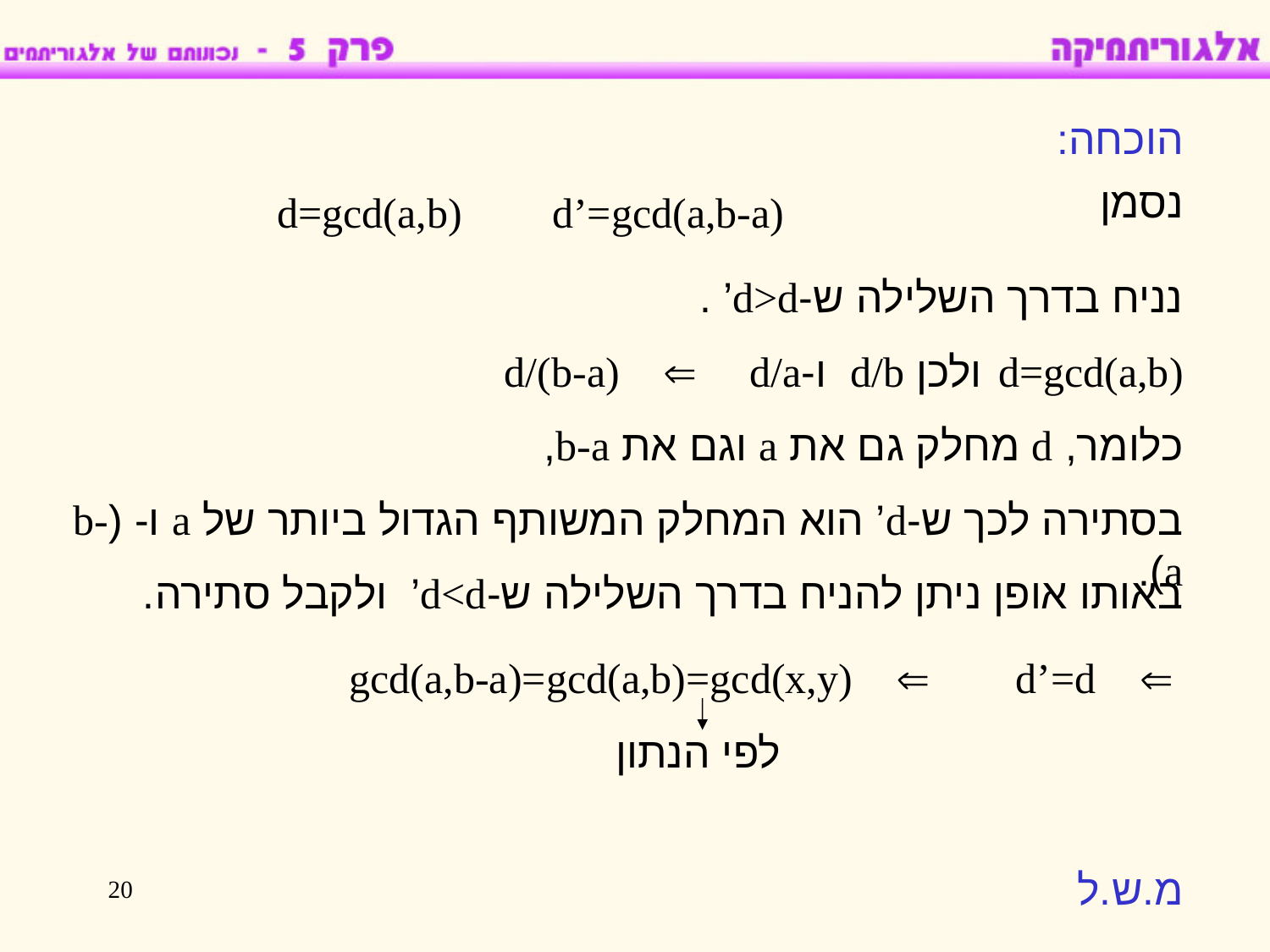

הוכחה:
נסמן
d=gcd(a,b)
d’=gcd(a,b-a)
נניח בדרך השלילה ש-d>d’ .
 d/(b-a)    ⇐
ולכן d/b  ו-d/a
d=gcd(a,b)
כלומר, d מחלק גם את a וגם את b-a,
בסתירה לכך ש-d’ הוא המחלק המשותף הגדול ביותר של a ו- (b-a).
באותו אופן ניתן להניח בדרך השלילה ש-d<d’  ולקבל סתירה.
 gcd(a,b-a)=gcd(a,b)=gcd(x,y)    ⇐
 d’=d    ⇐

לפי הנתון
מ.ש.ל
20